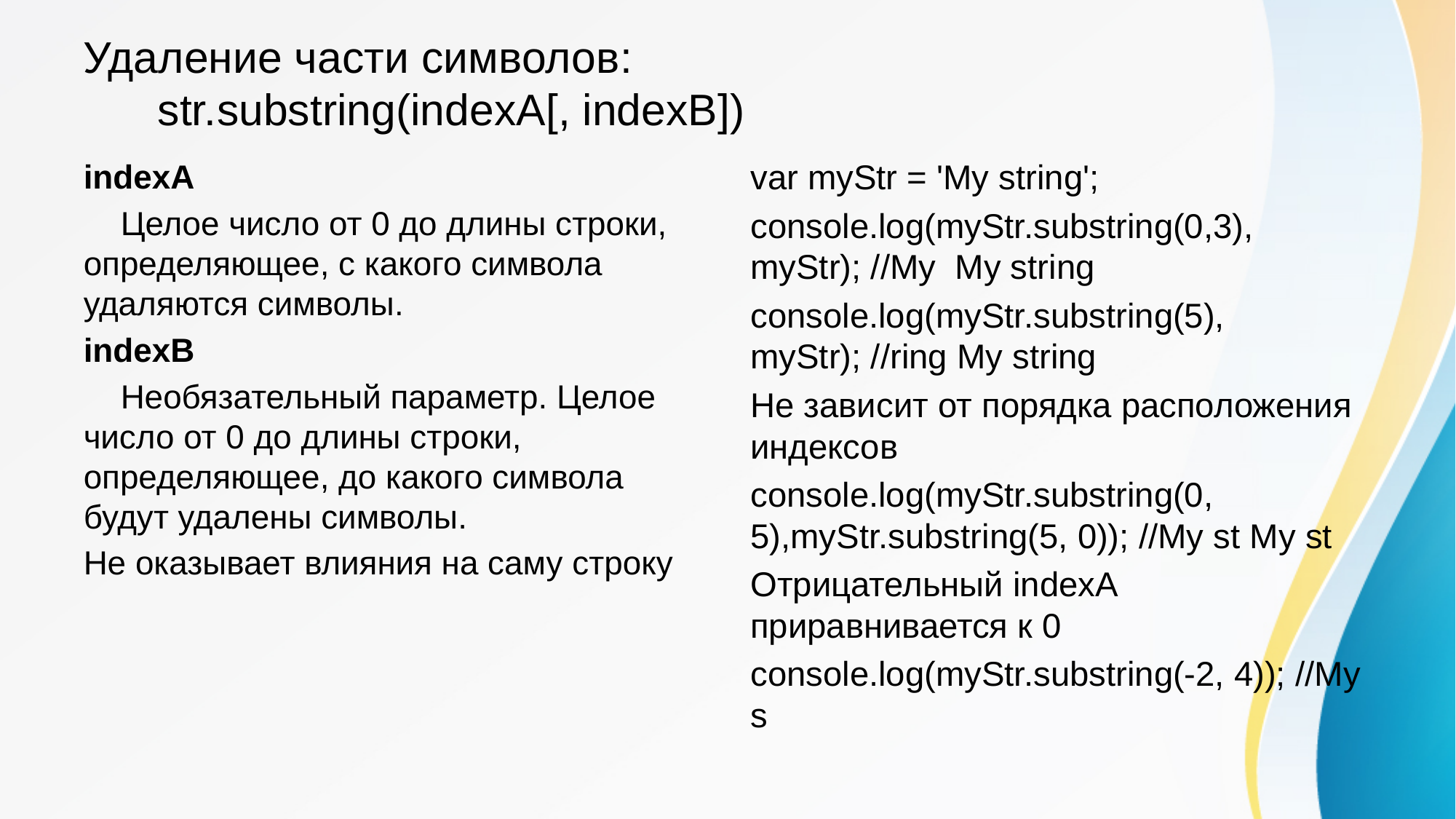

# Удаление части символов: str.substring(indexA[, indexB])
indexA
    Целое число от 0 до длины строки, определяющее, с какого символа удаляются символы.
indexB
    Необязательный параметр. Целое число от 0 до длины строки, определяющее, до какого символа будут удалены символы.
Не оказывает влияния на саму строку

var myStr = 'My string';
console.log(myStr.substring(0,3), myStr); //My  My string
console.log(myStr.substring(5), myStr); //ring My string
Не зависит от порядка расположения индексов
console.log(myStr.substring(0, 5),myStr.substring(5, 0)); //My st My st
Отрицательный indexA приравнивается к 0
console.log(myStr.substring(-2, 4)); //My s